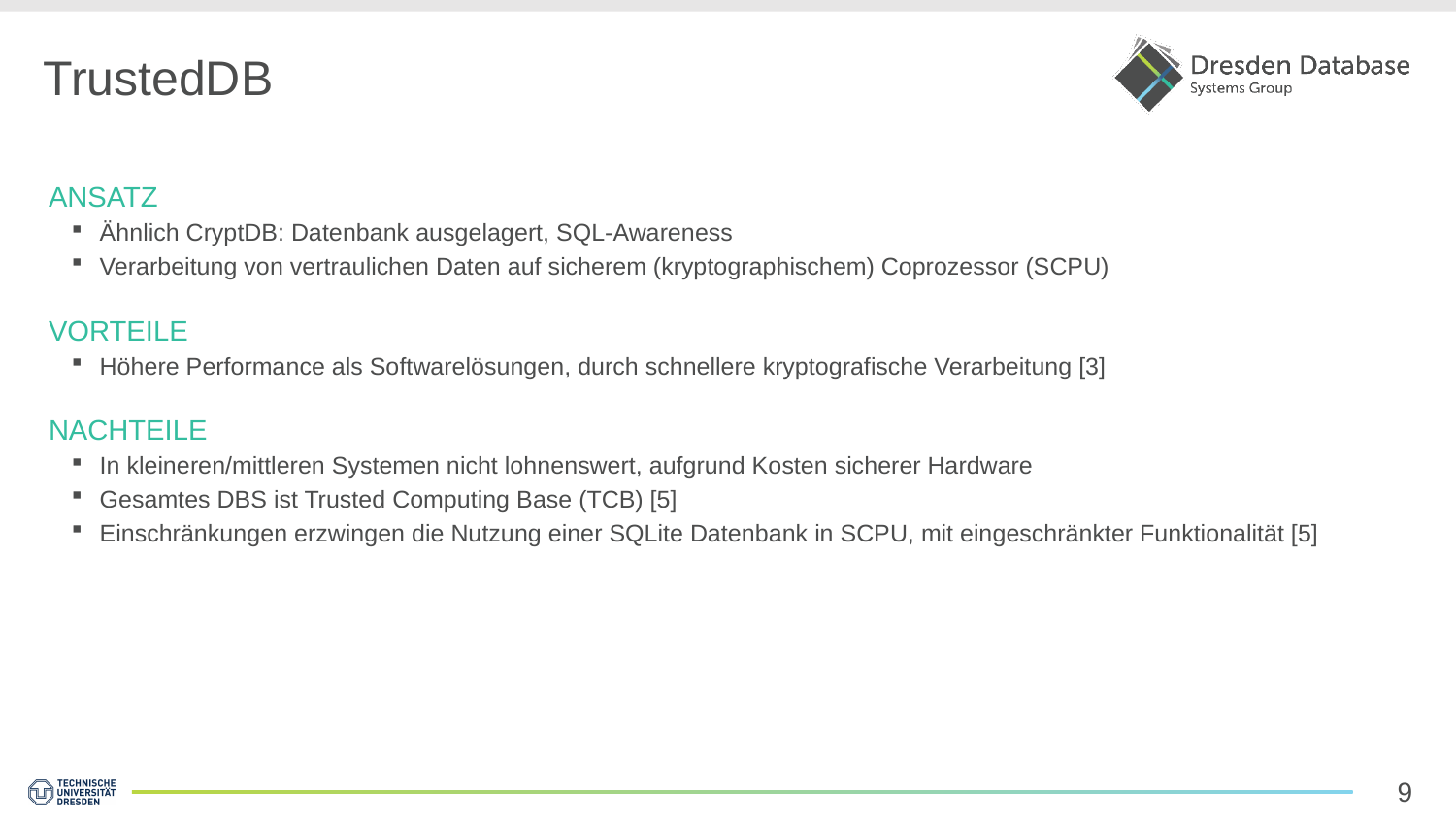

# TrustedDB
Ansatz
Ähnlich CryptDB: Datenbank ausgelagert, SQL-Awareness
Verarbeitung von vertraulichen Daten auf sicherem (kryptographischem) Coprozessor (SCPU)
Vorteile
Höhere Performance als Softwarelösungen, durch schnellere kryptografische Verarbeitung [3]
Nachteile
In kleineren/mittleren Systemen nicht lohnenswert, aufgrund Kosten sicherer Hardware
Gesamtes DBS ist Trusted Computing Base (TCB) [5]
Einschränkungen erzwingen die Nutzung einer SQLite Datenbank in SCPU, mit eingeschränkter Funktionalität [5]